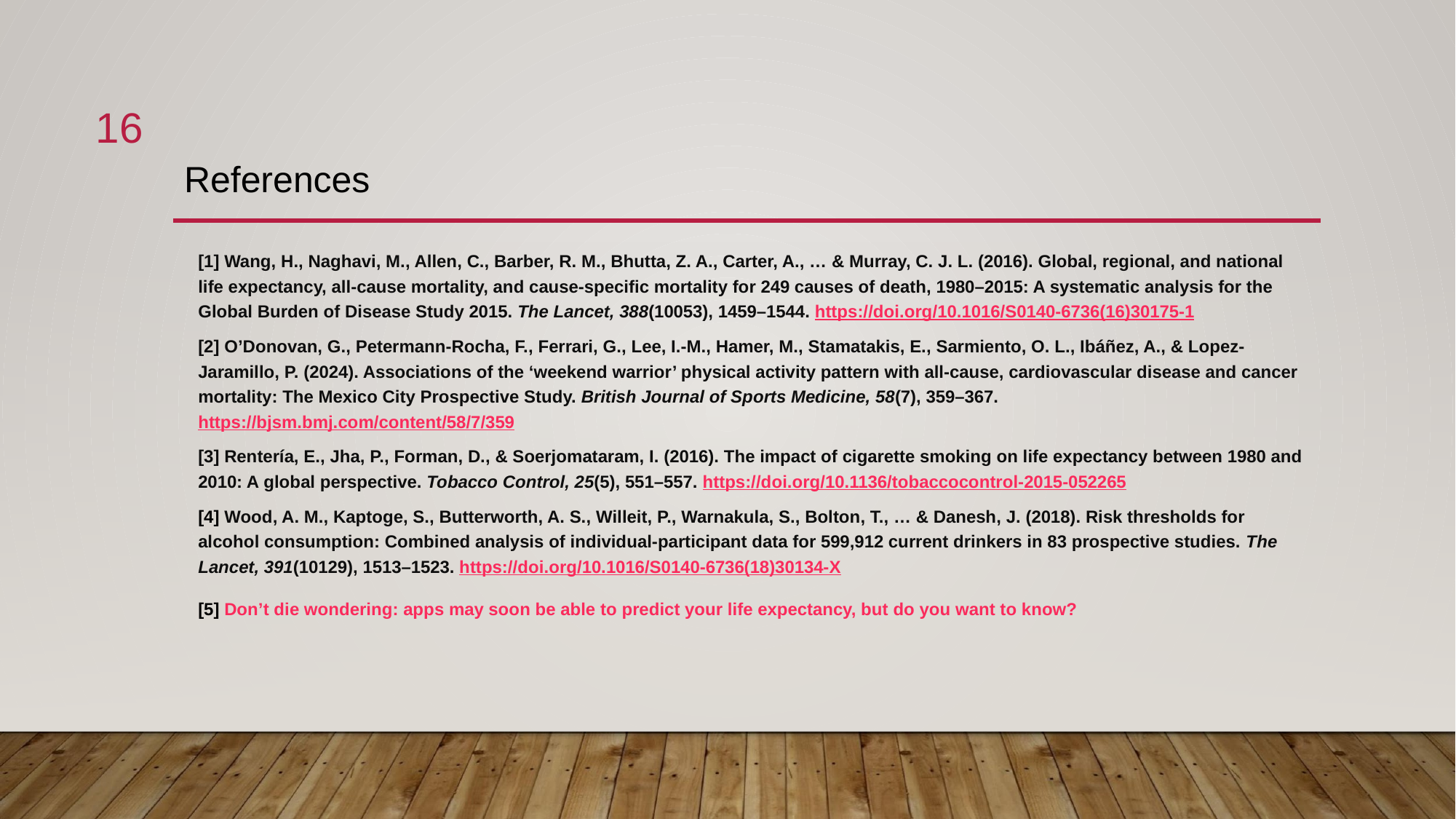

16
# References
[1] Wang, H., Naghavi, M., Allen, C., Barber, R. M., Bhutta, Z. A., Carter, A., … & Murray, C. J. L. (2016). Global, regional, and national life expectancy, all-cause mortality, and cause-specific mortality for 249 causes of death, 1980–2015: A systematic analysis for the Global Burden of Disease Study 2015. The Lancet, 388(10053), 1459–1544. https://doi.org/10.1016/S0140-6736(16)30175-1
[2] O’Donovan, G., Petermann-Rocha, F., Ferrari, G., Lee, I.-M., Hamer, M., Stamatakis, E., Sarmiento, O. L., Ibáñez, A., & Lopez-Jaramillo, P. (2024). Associations of the ‘weekend warrior’ physical activity pattern with all-cause, cardiovascular disease and cancer mortality: The Mexico City Prospective Study. British Journal of Sports Medicine, 58(7), 359–367. https://bjsm.bmj.com/content/58/7/359
[3] Rentería, E., Jha, P., Forman, D., & Soerjomataram, I. (2016). The impact of cigarette smoking on life expectancy between 1980 and 2010: A global perspective. Tobacco Control, 25(5), 551–557. https://doi.org/10.1136/tobaccocontrol-2015-052265
[4] Wood, A. M., Kaptoge, S., Butterworth, A. S., Willeit, P., Warnakula, S., Bolton, T., … & Danesh, J. (2018). Risk thresholds for alcohol consumption: Combined analysis of individual-participant data for 599,912 current drinkers in 83 prospective studies. The Lancet, 391(10129), 1513–1523. https://doi.org/10.1016/S0140-6736(18)30134-X
[5] Don’t die wondering: apps may soon be able to predict your life expectancy, but do you want to know?